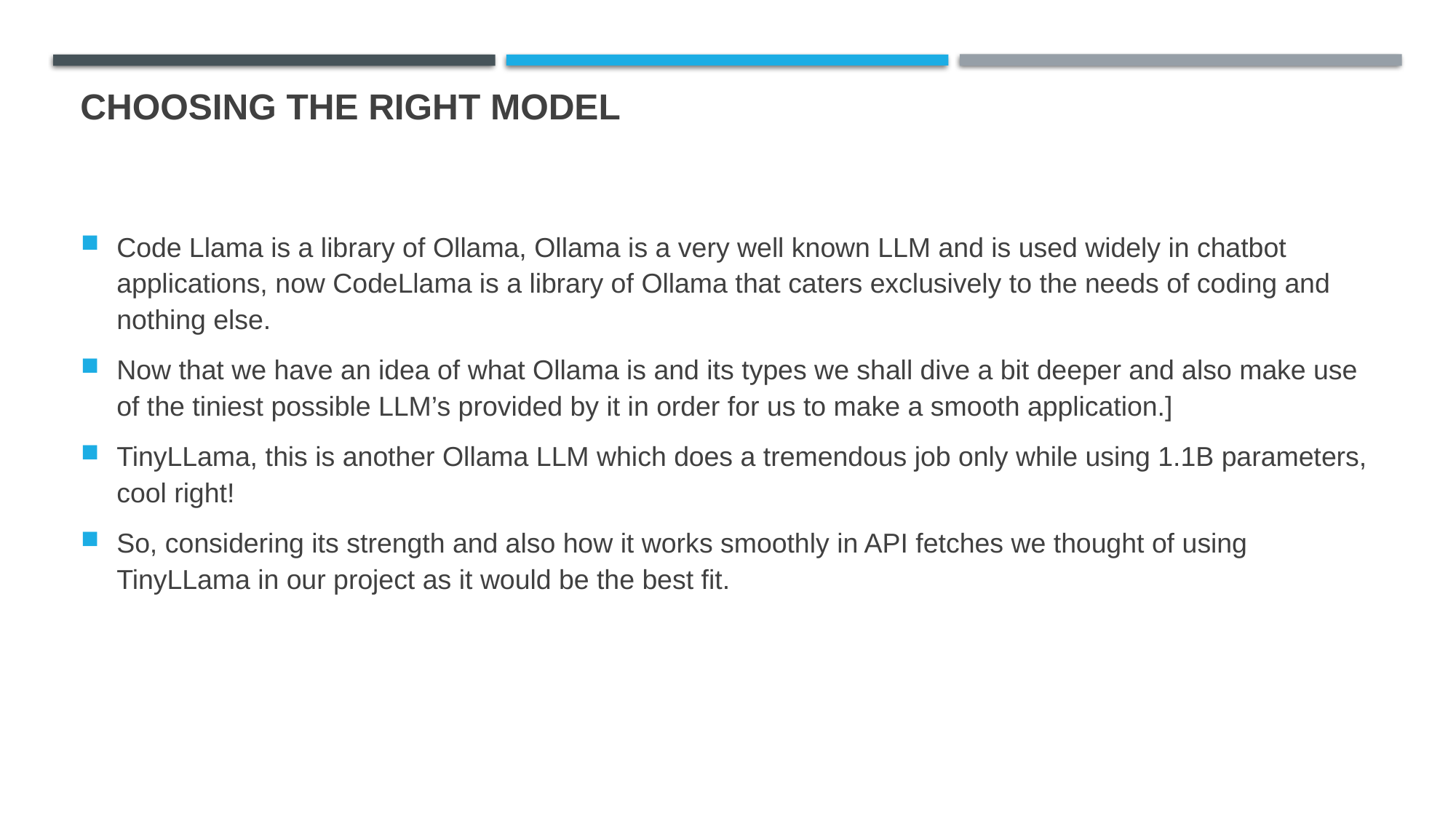

# Choosing the right model
Code Llama is a library of Ollama, Ollama is a very well known LLM and is used widely in chatbot applications, now CodeLlama is a library of Ollama that caters exclusively to the needs of coding and nothing else.
Now that we have an idea of what Ollama is and its types we shall dive a bit deeper and also make use of the tiniest possible LLM’s provided by it in order for us to make a smooth application.]
TinyLLama, this is another Ollama LLM which does a tremendous job only while using 1.1B parameters, cool right!
So, considering its strength and also how it works smoothly in API fetches we thought of using TinyLLama in our project as it would be the best fit.